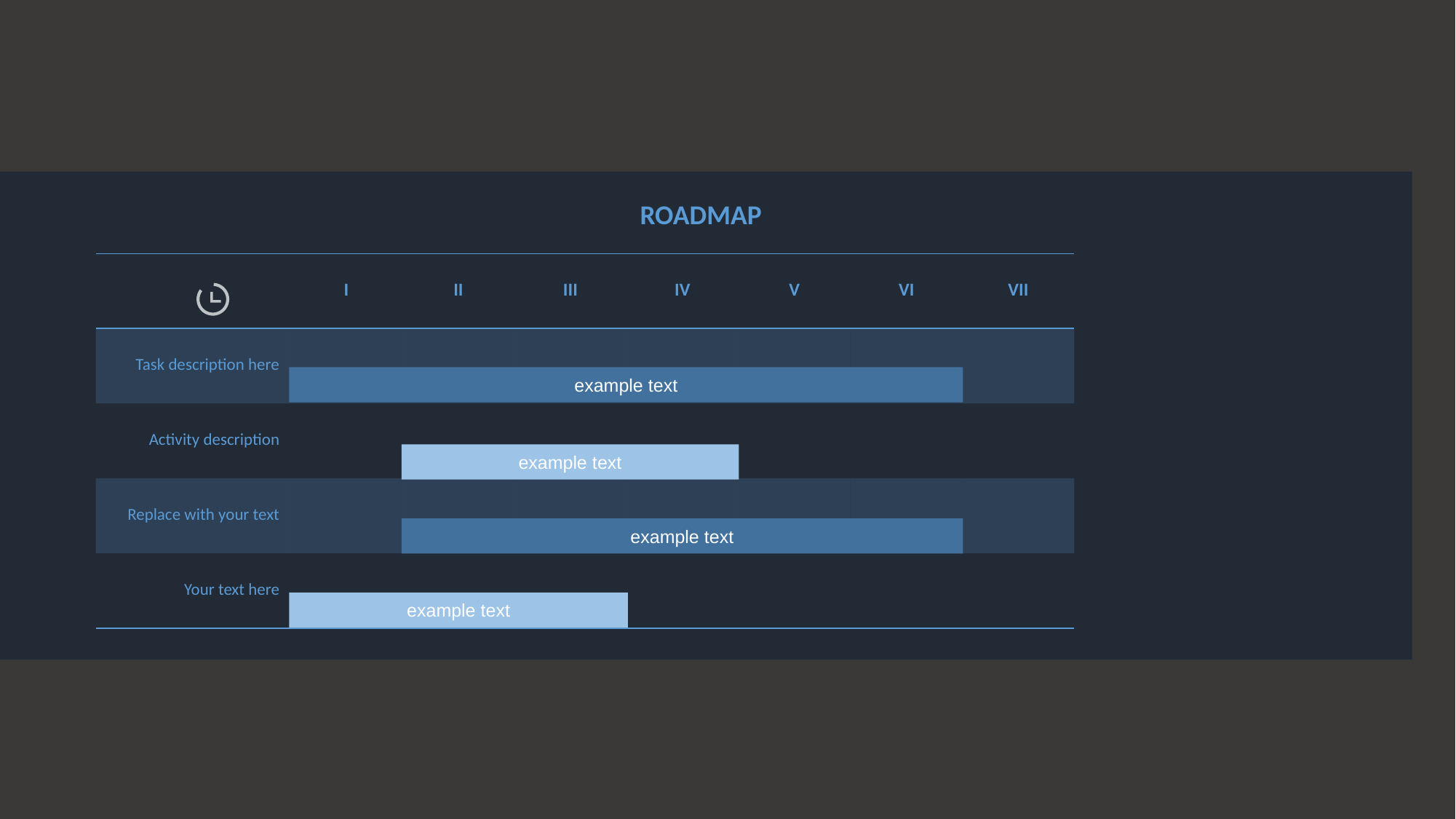

ROADMAP
|  | I | II | III | IV | V | VI | VII |
| --- | --- | --- | --- | --- | --- | --- | --- |
| Task description here |  |  |  |  |  |  |  |
| Activity description |  |  |  |  |  |  |  |
| Replace with your text |  |  |  |  |  |  |  |
| Your text here |  |  |  |  |  |  |  |

example text
example text
example text
example text